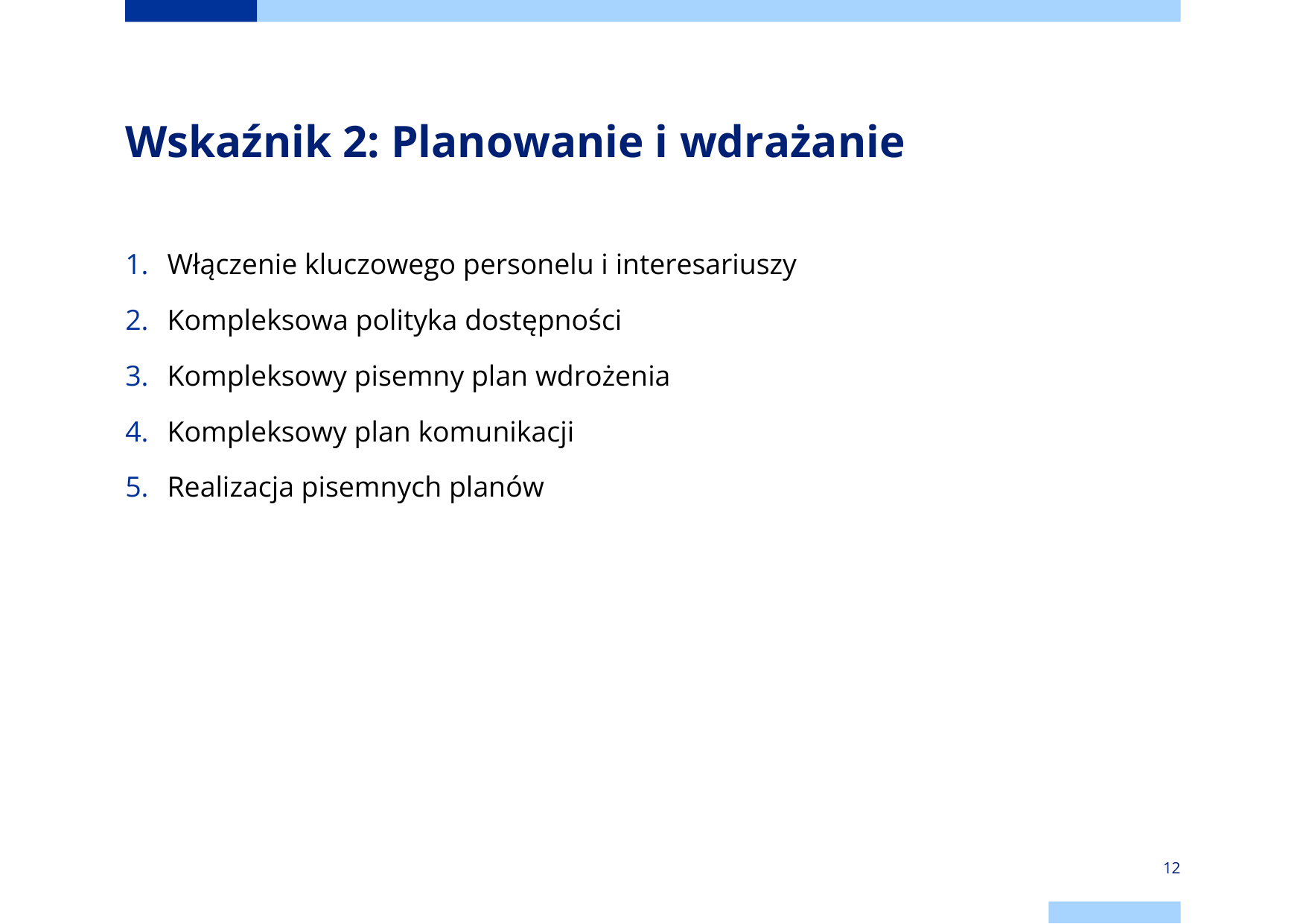

# Wskaźnik 2: Planowanie i wdrażanie
Włączenie kluczowego personelu i interesariuszy
Kompleksowa polityka dostępności
Kompleksowy pisemny plan wdrożenia
Kompleksowy plan komunikacji
Realizacja pisemnych planów
12